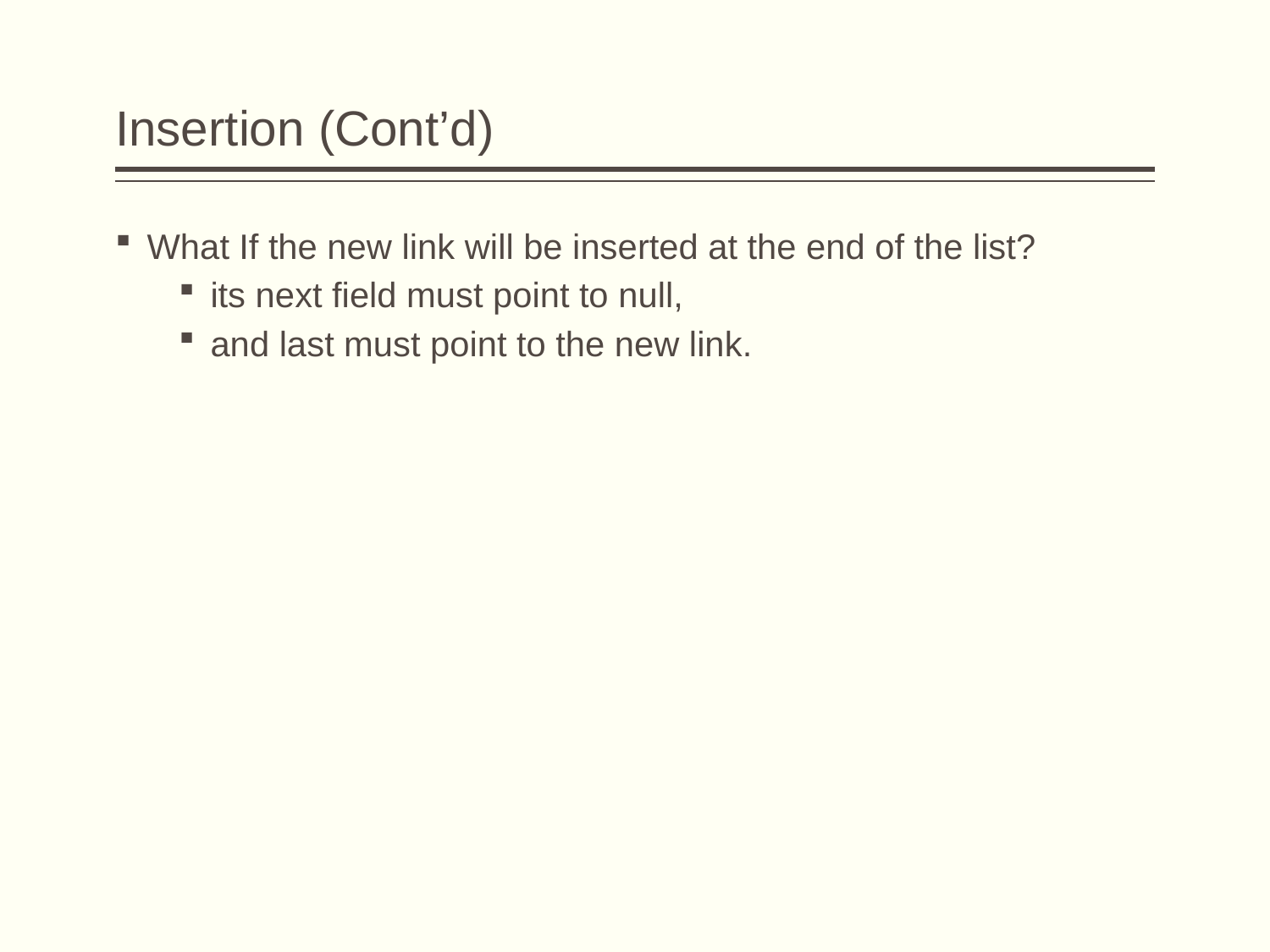

# Insertion (Cont’d)
What If the new link will be inserted at the end of the list?
its next field must point to null,
and last must point to the new link.